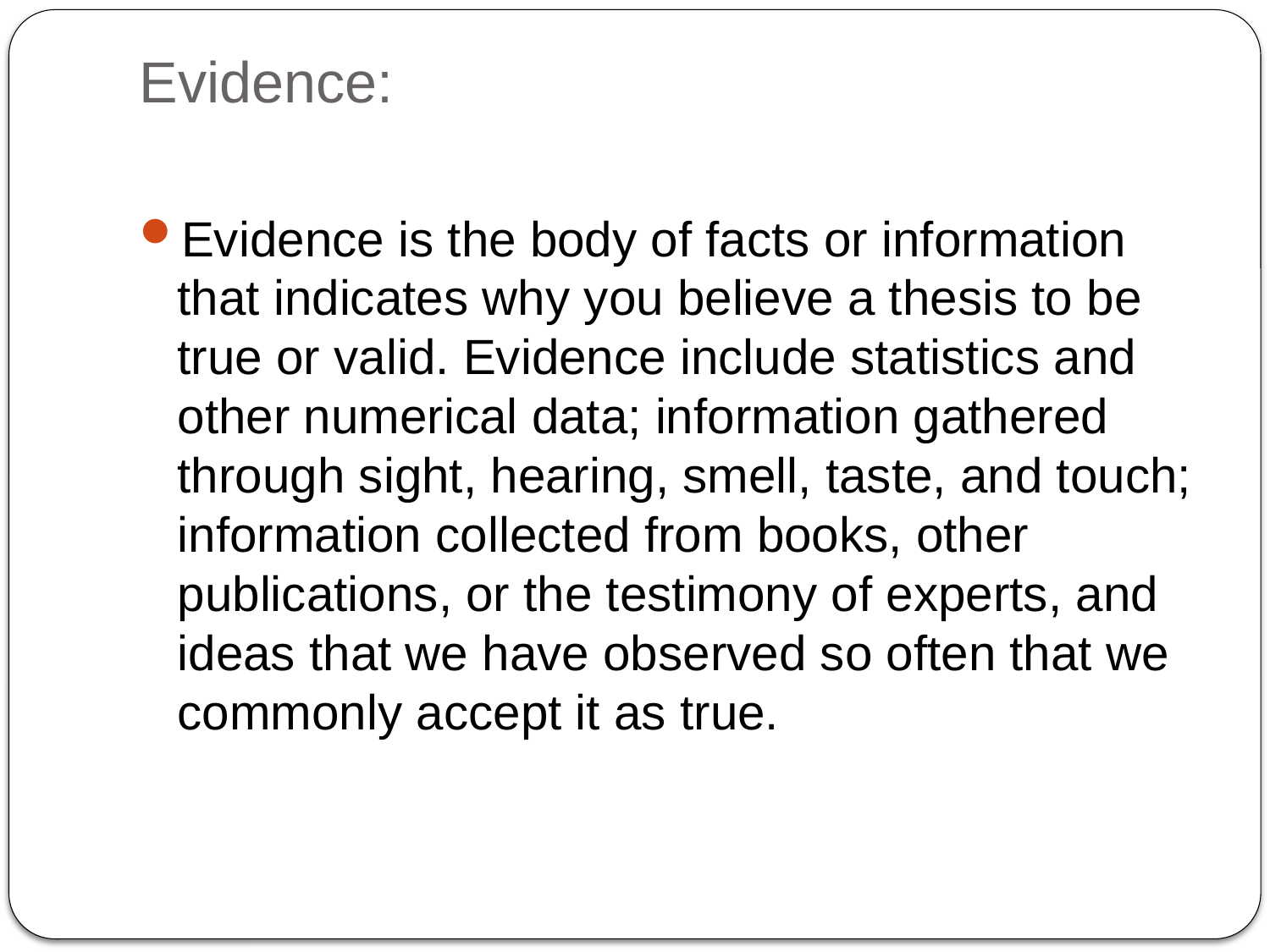

# Evidence:
Evidence is the body of facts or information that indicates why you believe a thesis to be true or valid. Evidence include statistics and other numerical data; information gathered through sight, hearing, smell, taste, and touch; information collected from books, other publications, or the testimony of experts, and ideas that we have observed so often that we commonly accept it as true.